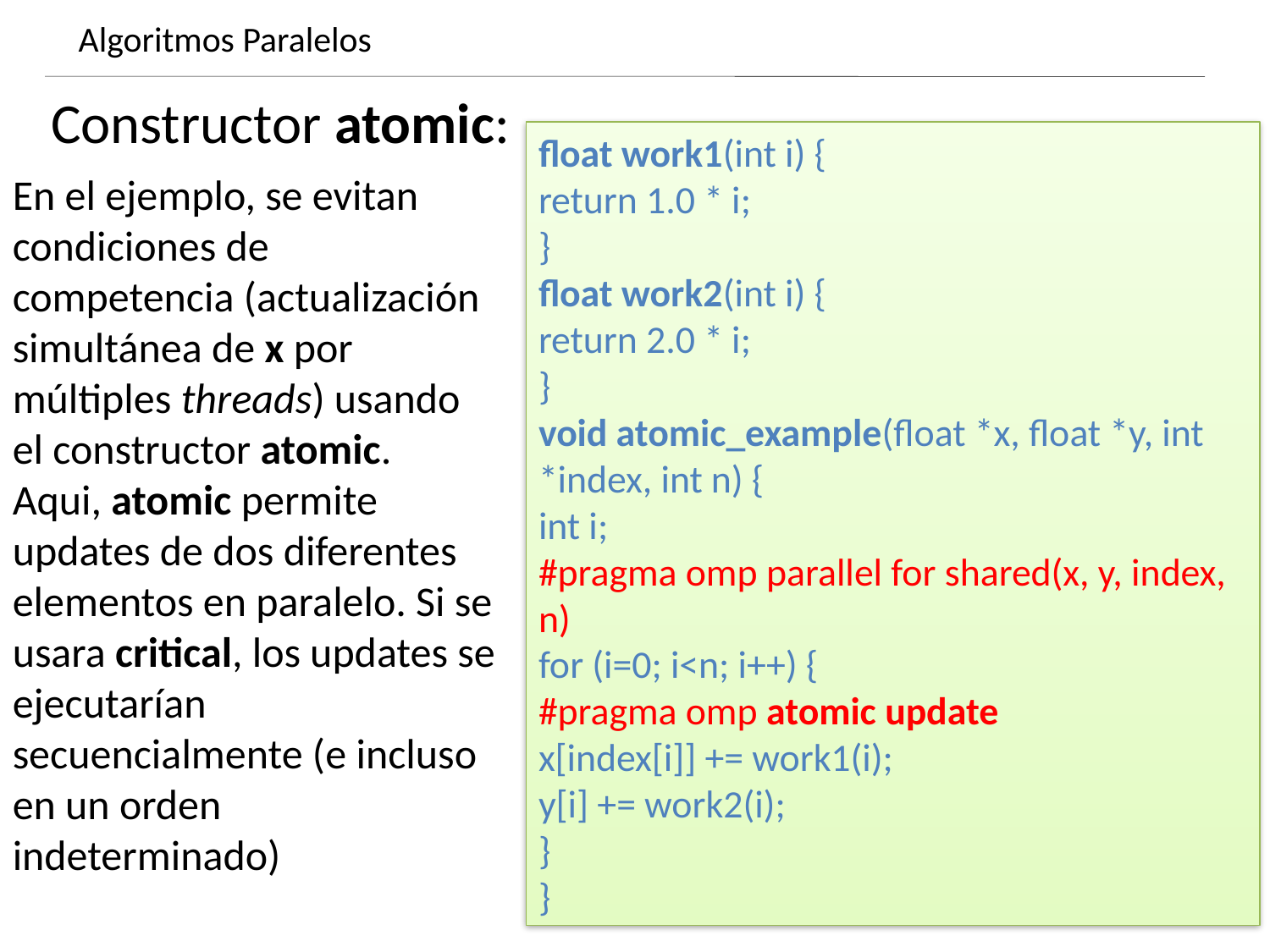

Algoritmos Paralelos
Dynamics of growing SMBHs in galaxy cores

Constructor atomic:
float work1(int i) {
return 1.0 * i;
}
float work2(int i) {
return 2.0 * i;
}
void atomic_example(float *x, float *y, int *index, int n) {
int i;
#pragma omp parallel for shared(x, y, index, n)
for (i=0; i<n; i++) {
#pragma omp atomic update
x[index[i]] += work1(i);
y[i] += work2(i);
}
}
En el ejemplo, se evitan condiciones de competencia (actualización simultánea de x por múltiples threads) usando el constructor atomic.
Aqui, atomic permite updates de dos diferentes elementos en paralelo. Si se usara critical, los updates se ejecutarían secuencialmente (e incluso en un orden indeterminado)